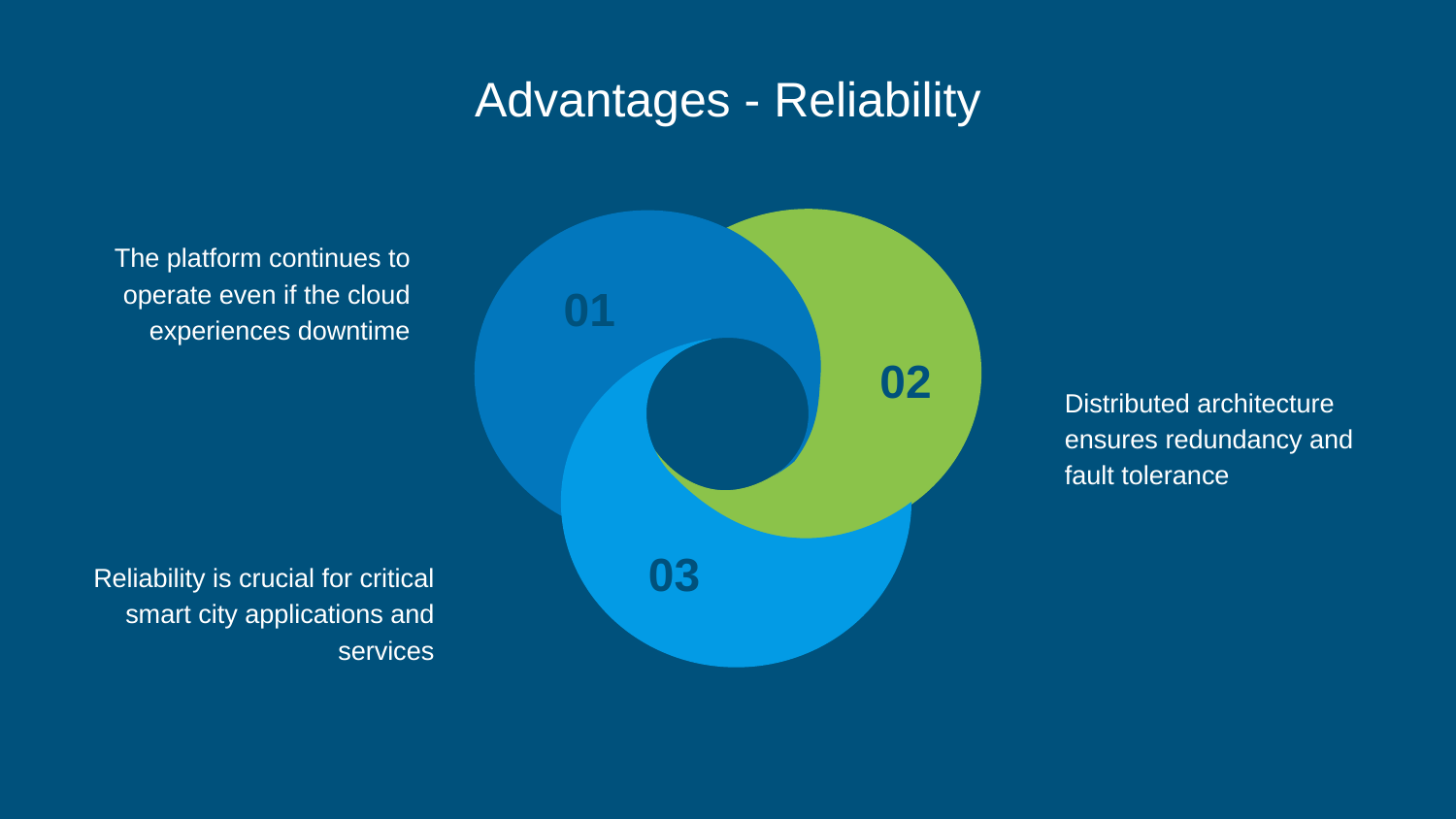

# Advantages - Reliability
The platform continues to operate even if the cloud experiences downtime
Distributed architecture ensures redundancy and fault tolerance
Reliability is crucial for critical smart city applications and services